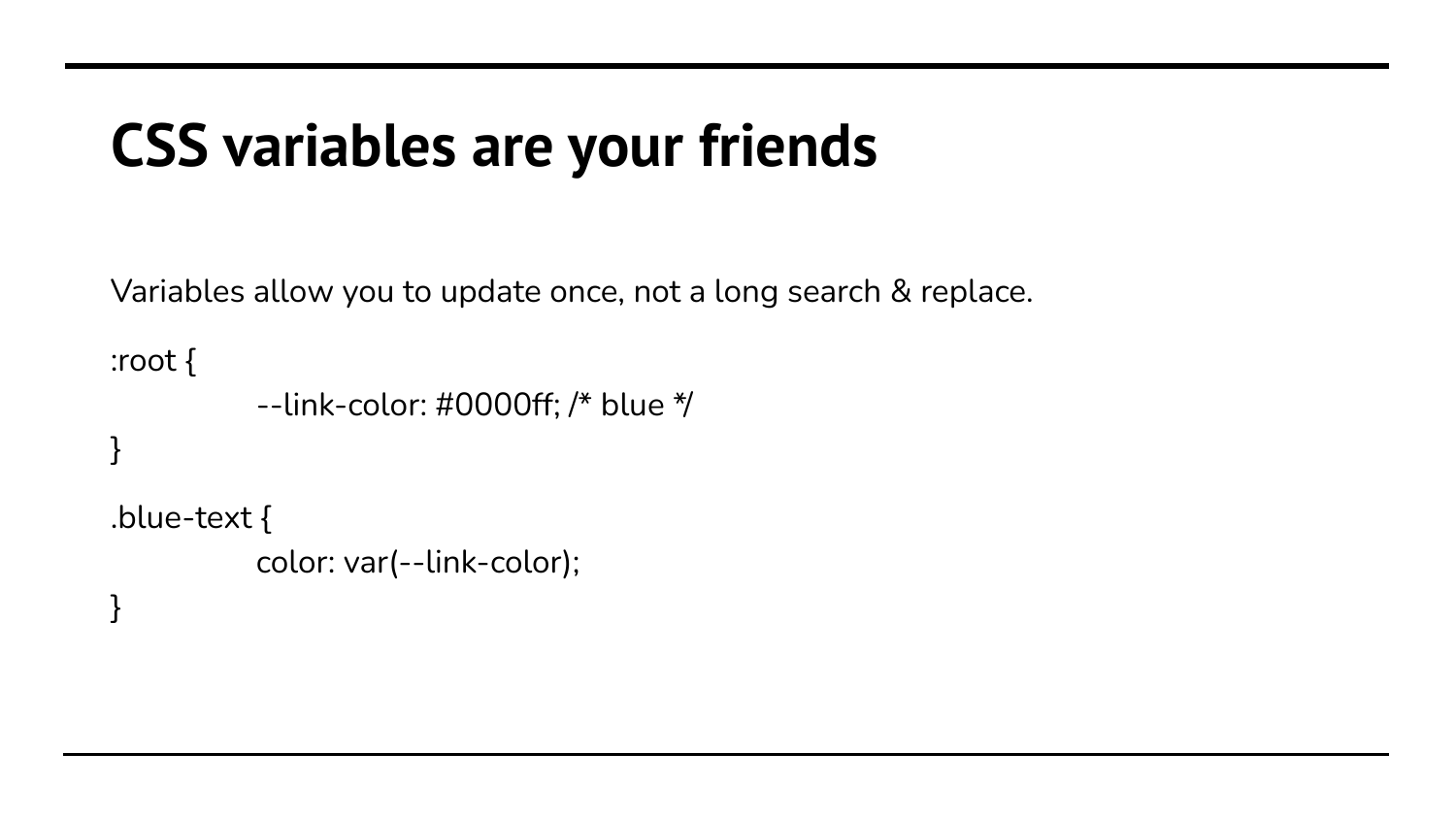

# CSS variables are your friends
Variables allow you to update once, not a long search & replace.
:root {
	--link-color: #0000ff; /* blue */
}
.blue-text {
	color: var(--link-color);
}